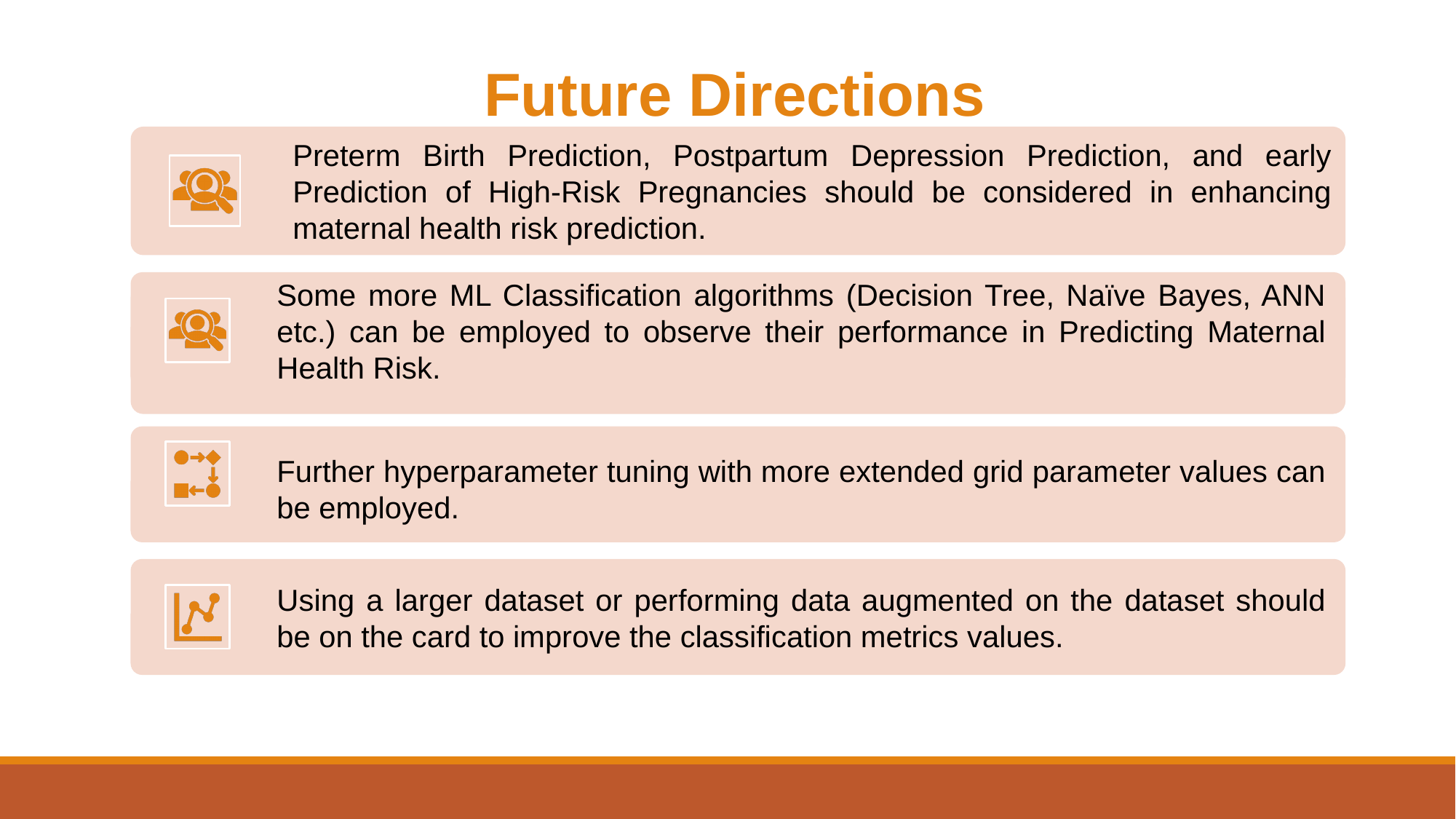

Future Directions
Preterm Birth Prediction, Postpartum Depression Prediction, and early Prediction of High-Risk Pregnancies should be considered in enhancing maternal health risk prediction.

Some more ML Classification algorithms (Decision Tree, Naïve Bayes, ANN etc.) can be employed to observe their performance in Predicting Maternal Health Risk.
Further hyperparameter tuning with more extended grid parameter values can be employed.
Using a larger dataset or performing data augmented on the dataset should be on the card to improve the classification metrics values.